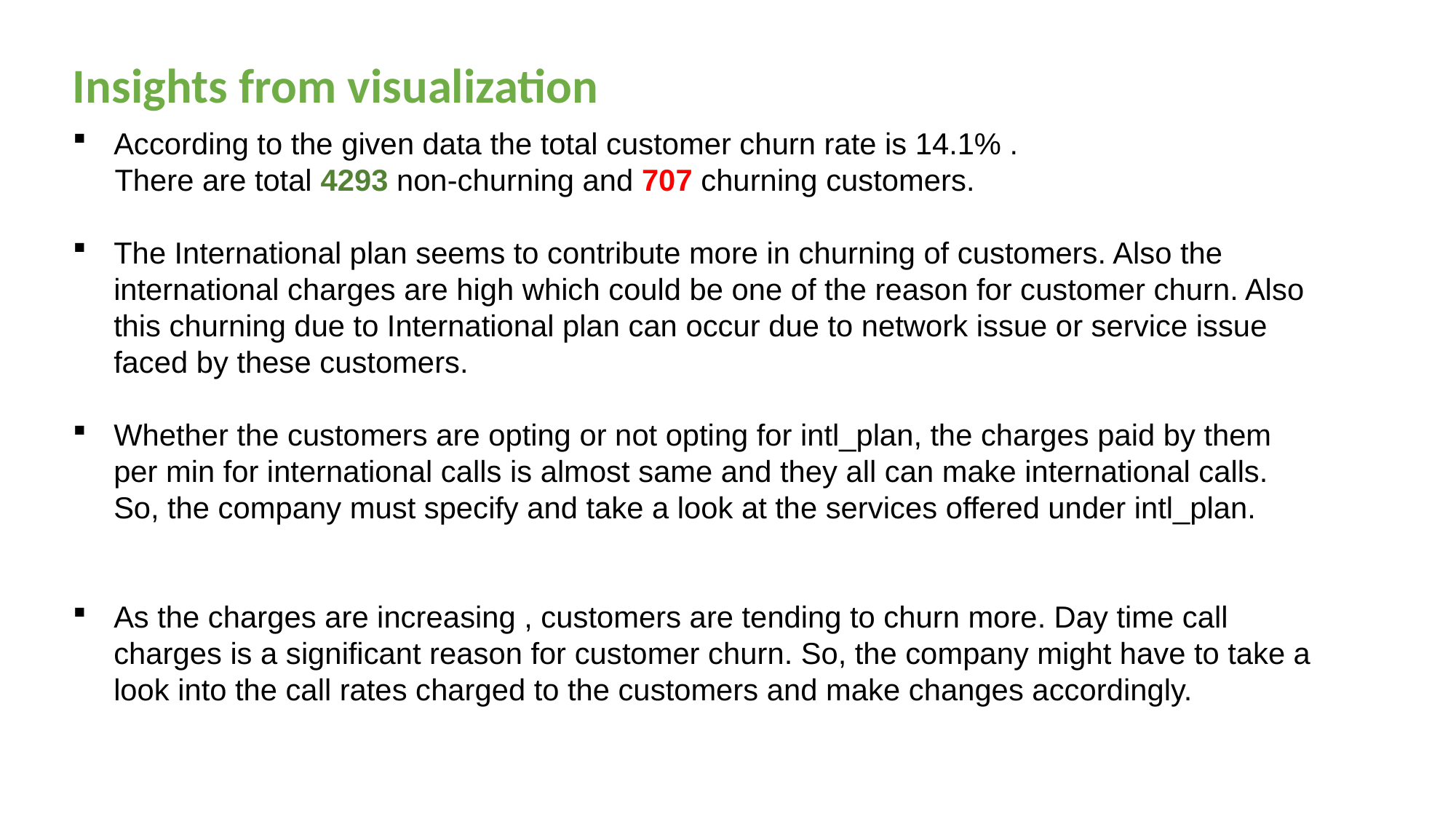

Insights from visualization
According to the given data the total customer churn rate is 14.1% .
     There are total 4293 non-churning and 707 churning customers.

The International plan seems to contribute more in churning of customers. Also the international charges are high which could be one of the reason for customer churn. Also this churning due to International plan can occur due to network issue or service issue faced by these customers.

Whether the customers are opting or not opting for intl_plan, the charges paid by them per min for international calls is almost same and they all can make international calls. So, the company must specify and take a look at the services offered under intl_plan.

As the charges are increasing , customers are tending to churn more. Day time call charges is a significant reason for customer churn. So, the company might have to take a look into the call rates charged to the customers and make changes accordingly.